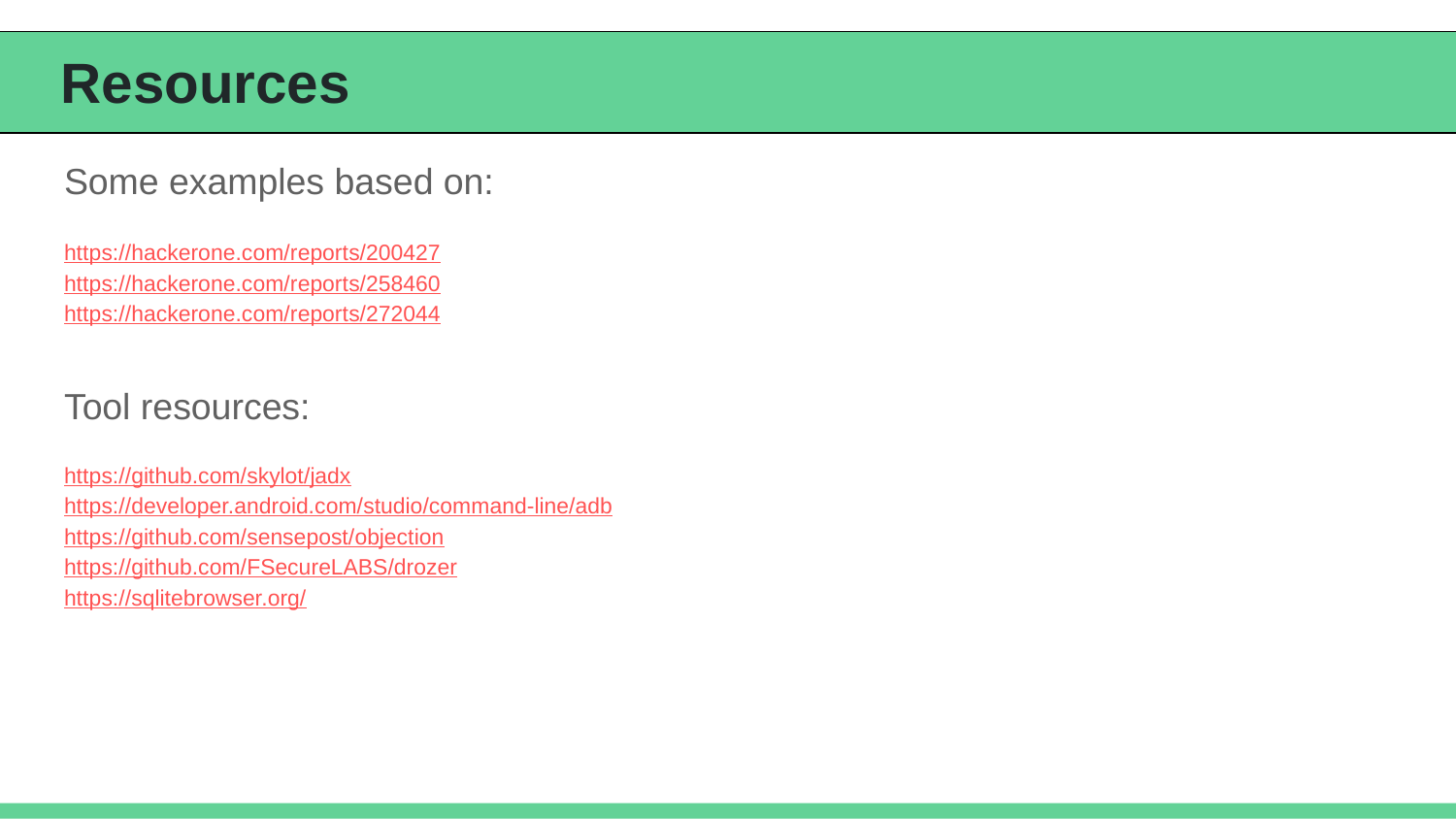

# Resources
Some examples based on:
https://hackerone.com/reports/200427
https://hackerone.com/reports/258460
https://hackerone.com/reports/272044

Tool resources:

https://github.com/skylot/jadx
https://developer.android.com/studio/command-line/adb
https://github.com/sensepost/objection
https://github.com/FSecureLABS/drozer
https://sqlitebrowser.org/